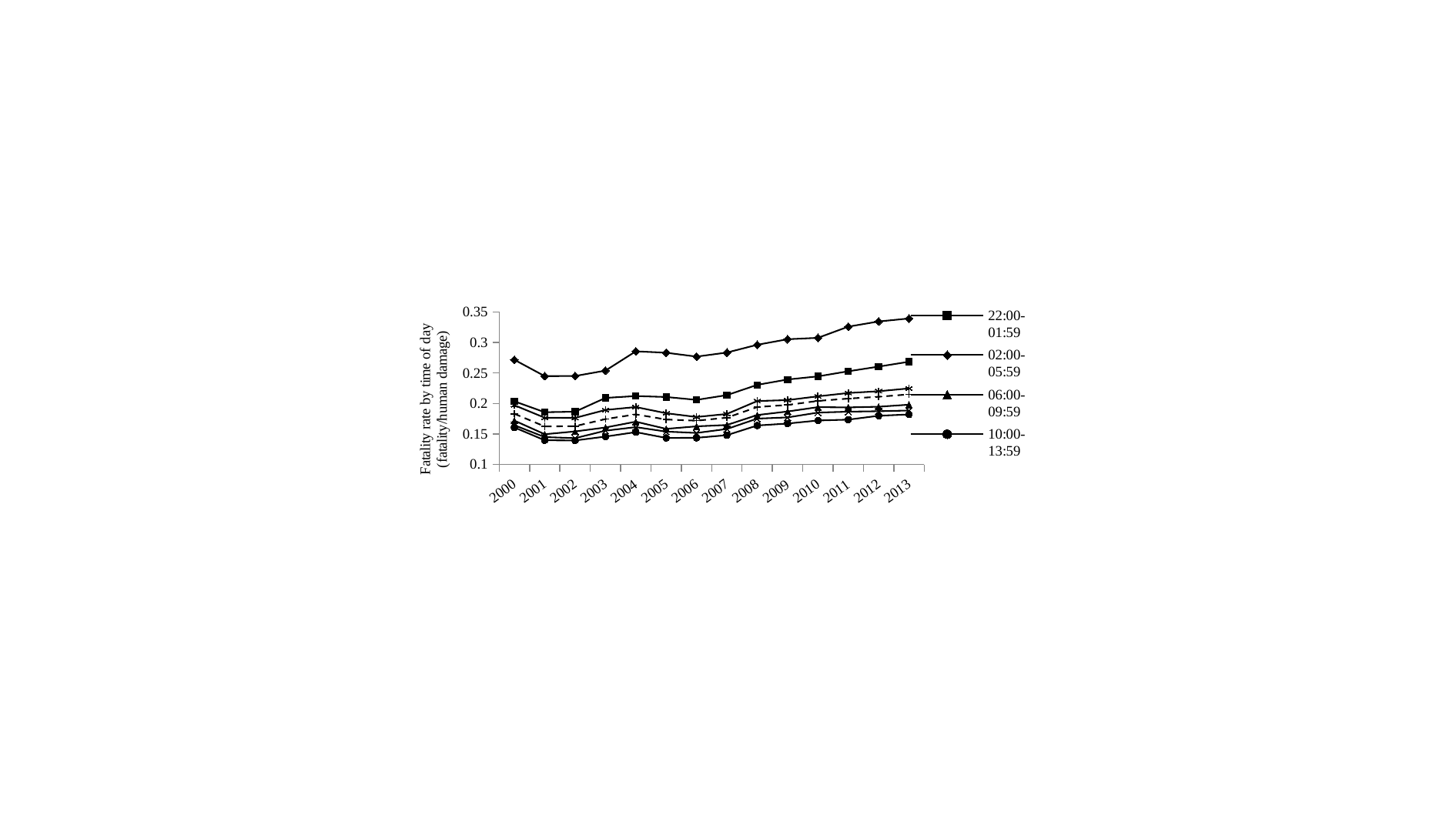

### Chart

| Category | 22:00-01:59 | 02:00-05:59 | 06:00-09:59 | 10:00-13:59 | 14:00-17:59 | 18:00-21:59 | Average |
|---|---|---|---|---|---|---|---|
| 2000 | 0.20356039519163124 | 0.2716151157422674 | 0.1719776828397497 | 0.16072280420554505 | 0.16438299899781492 | 0.19722521451654842 | 0.18310136682703376 |
| 2001 | 0.1856524915633589 | 0.24485132313942334 | 0.14962757630448006 | 0.13972648635477583 | 0.14491852459646917 | 0.1766115621637484 | 0.16236597870987024 |
| 2002 | 0.1865614147376406 | 0.2450555612192884 | 0.15419261827810077 | 0.13945051934879657 | 0.14315714900184703 | 0.17632170600035002 | 0.16290146026167054 |
| 2003 | 0.20916063254902562 | 0.2539175095644882 | 0.16063407658065945 | 0.14574780058651027 | 0.15541674304488218 | 0.18935743117404505 | 0.17437590427469235 |
| 2004 | 0.21222348357009174 | 0.2854796320630749 | 0.1701475712236114 | 0.15308217136140237 | 0.16126543209876543 | 0.19421218094812362 | 0.1821220156444269 |
| 2005 | 0.21063236937802057 | 0.28316873546555527 | 0.15842084218944003 | 0.14348772092525547 | 0.15397183836733436 | 0.18401142992508365 | 0.17363610944536964 |
| 2006 | 0.20596549538282308 | 0.27687087894500995 | 0.1625273268107372 | 0.1437556421931887 | 0.15169356917729046 | 0.17782953843228597 | 0.17183256049820014 |
| 2007 | 0.21375406432404906 | 0.2834864104967198 | 0.16476726980088782 | 0.14801968490636155 | 0.15815229689975108 | 0.18283910549948873 | 0.1766946337409731 |
| 2008 | 0.230510293687189 | 0.2962263302298385 | 0.1810676940011007 | 0.16392118638167513 | 0.17514557847695572 | 0.2040465101270316 | 0.19419507773458455 |
| 2009 | 0.23932274059048908 | 0.3053126093258034 | 0.18682029583522747 | 0.1670859915535987 | 0.17717549557621234 | 0.20559903672486454 | 0.19761493682994832 |
| 2010 | 0.24444778362133734 | 0.30757674395312734 | 0.19403065436663197 | 0.17207188263267717 | 0.1850497747470183 | 0.21177436875712052 | 0.20427497651111806 |
| 2011 | 0.2528390006717635 | 0.3259382908836358 | 0.19358930667575447 | 0.1735098191885111 | 0.18651362984218078 | 0.21724812474492308 | 0.2080898441669335 |
| 2012 | 0.26046901172529313 | 0.33442031095324054 | 0.1947213962256817 | 0.1798503042377901 | 0.1872756585751658 | 0.22015522788612554 | 0.21101630534179316 |
| 2013 | 0.26846846846846845 | 0.33931275480489226 | 0.19812354335571006 | 0.18202225995095264 | 0.18845578187024142 | 0.22475424486148346 | 0.21500901701663466 |